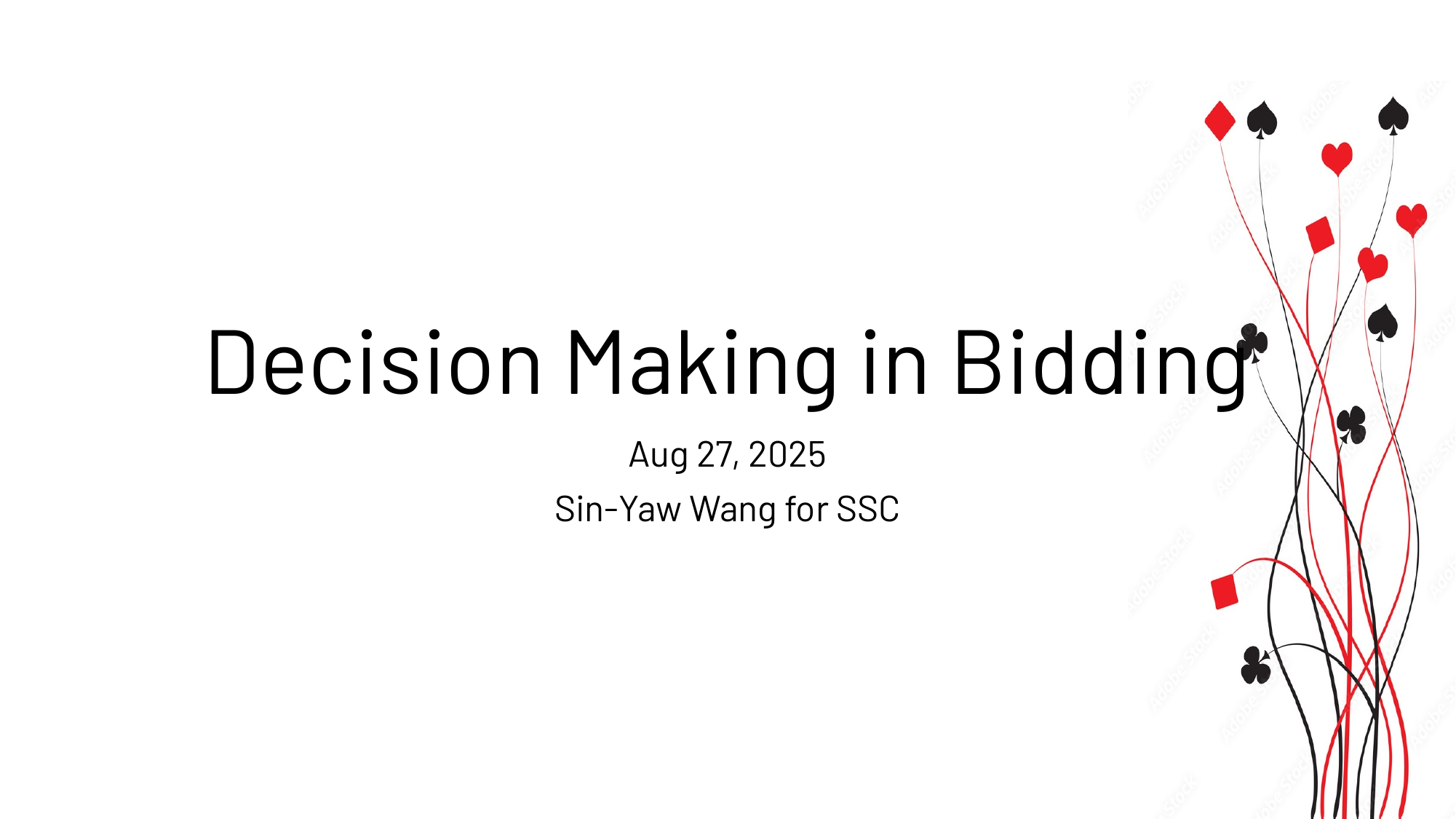

# Decision Making in Bidding
Aug 27, 2025
Sin-Yaw Wang for SSC